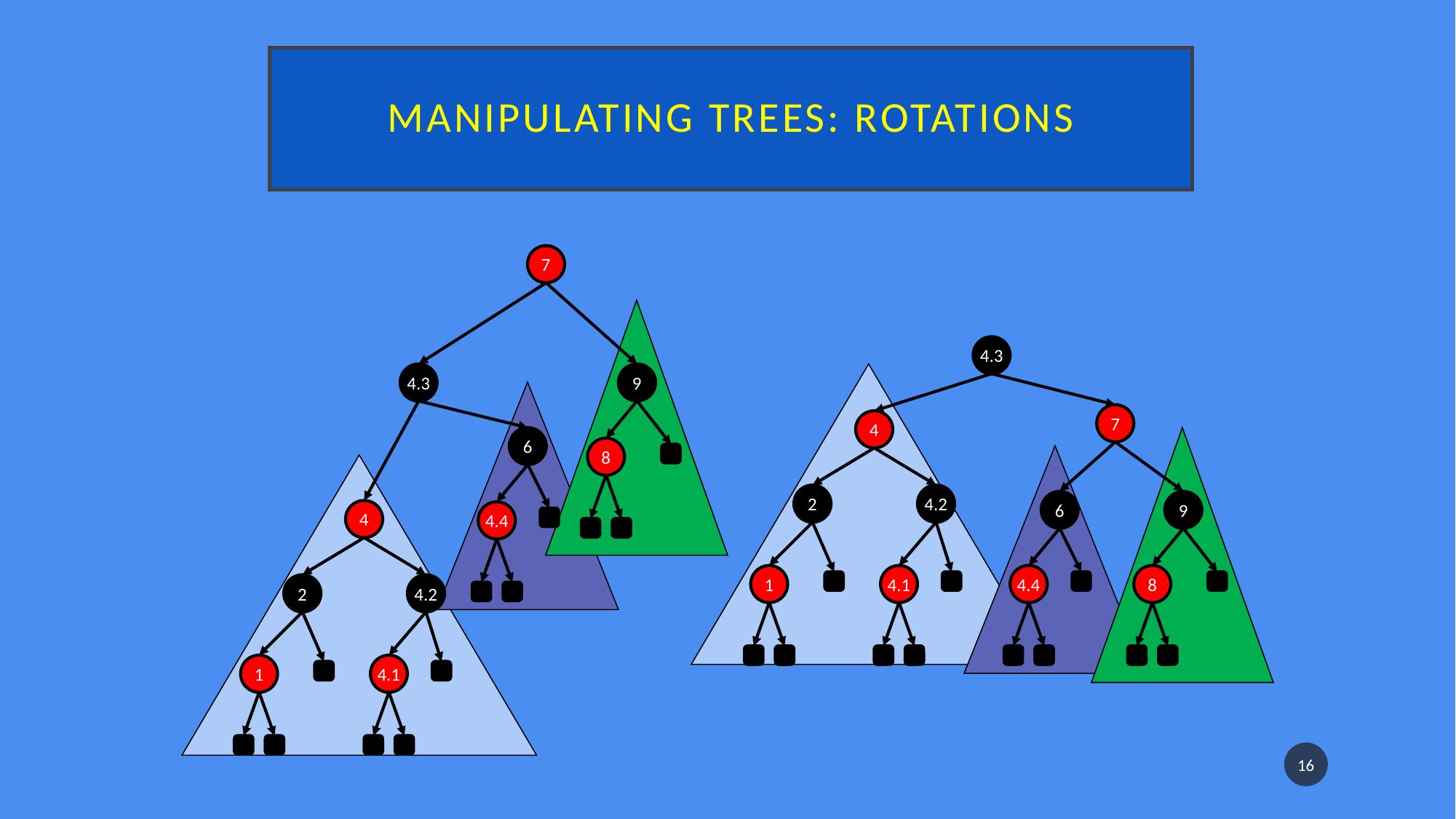

# Manipulating trees: Rotations
7

4.3
9

6
8

4
4.4

2
4.2

1
4.1

4.3

7
4

2
4.2
6
9
1
4.1
4.4
8

16